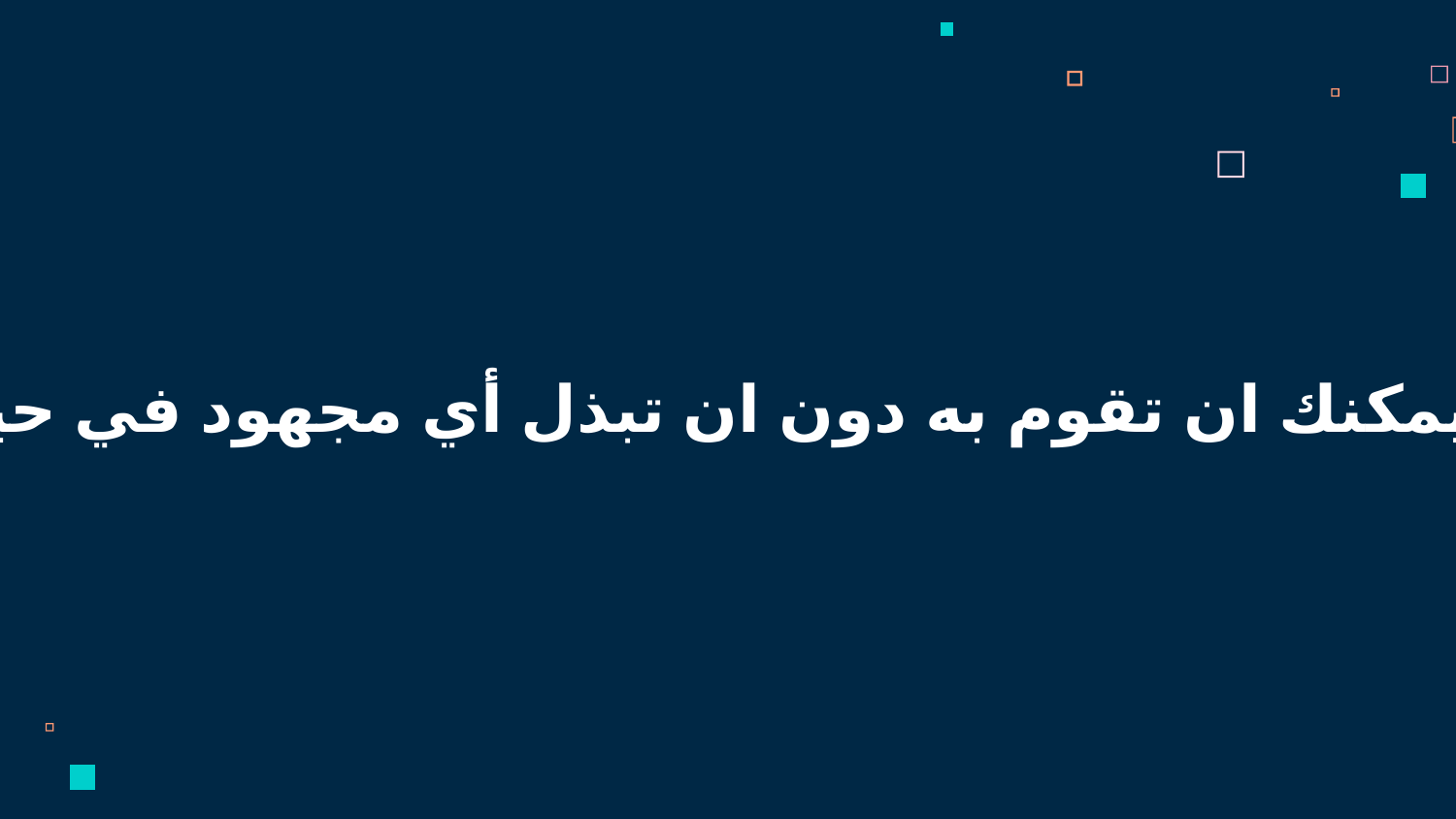

شيء يمكنك ان تقوم به دون ان تبذل أي مجهود في حياتك؟